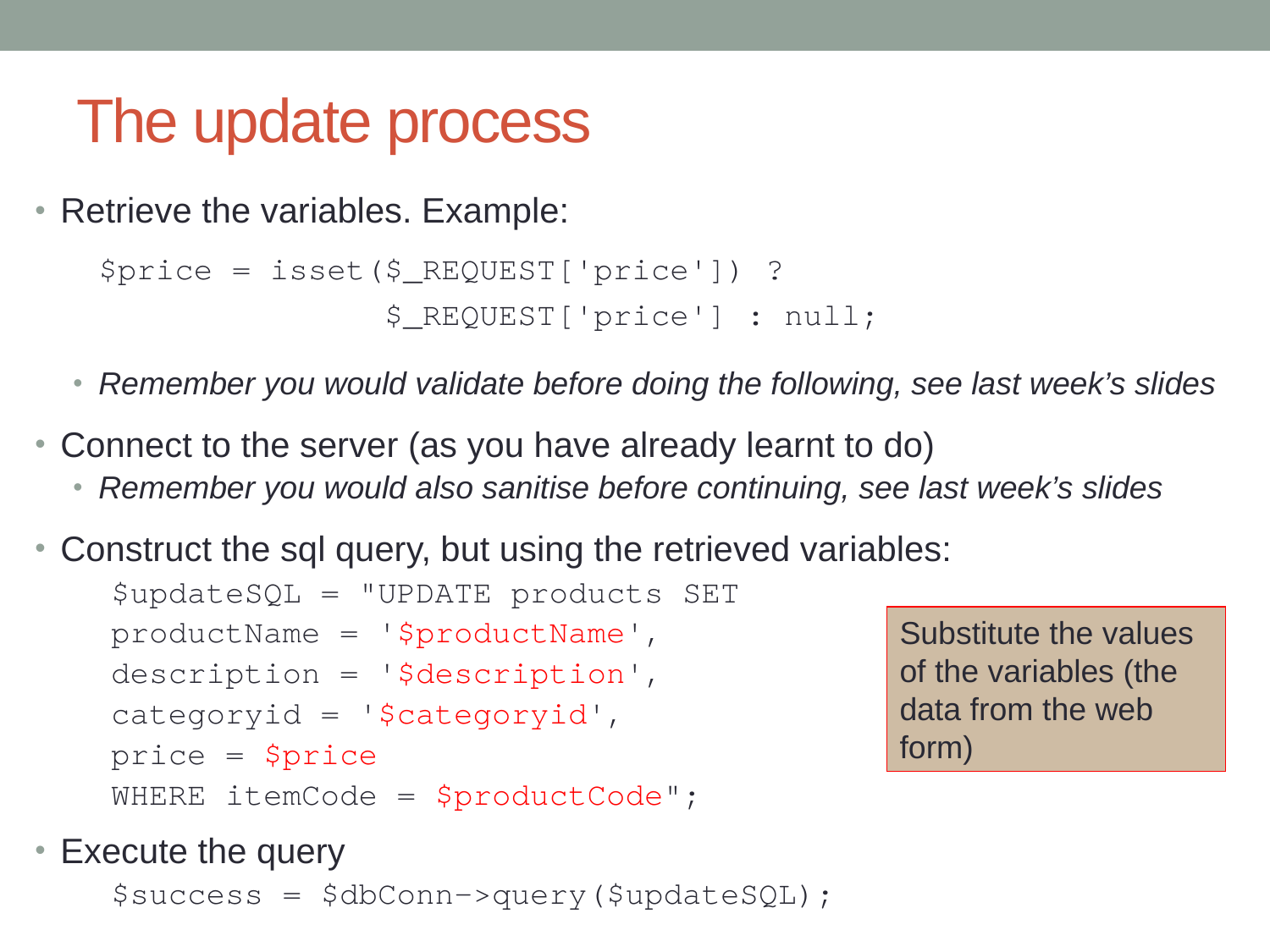

# The update process
Retrieve the variables. Example:

   $price = isset($_REQUEST['price']) ?
		     $_REQUEST['price'] : null;

Remember you would validate before doing the following, see last week’s slides

Connect to the server (as you have already learnt to do)
Remember you would also sanitise before continuing, see last week’s slides

Construct the sql query, but using the retrieved variables:
$updateSQL = "UPDATE products SET
productName = '$productName',
description = '$description',
categoryid = '$categoryid',
price = $price
WHERE itemCode = $productCode";

Execute the query
$success = $dbConn->query($updateSQL);

Substitute the values of the variables (the data from the web form)